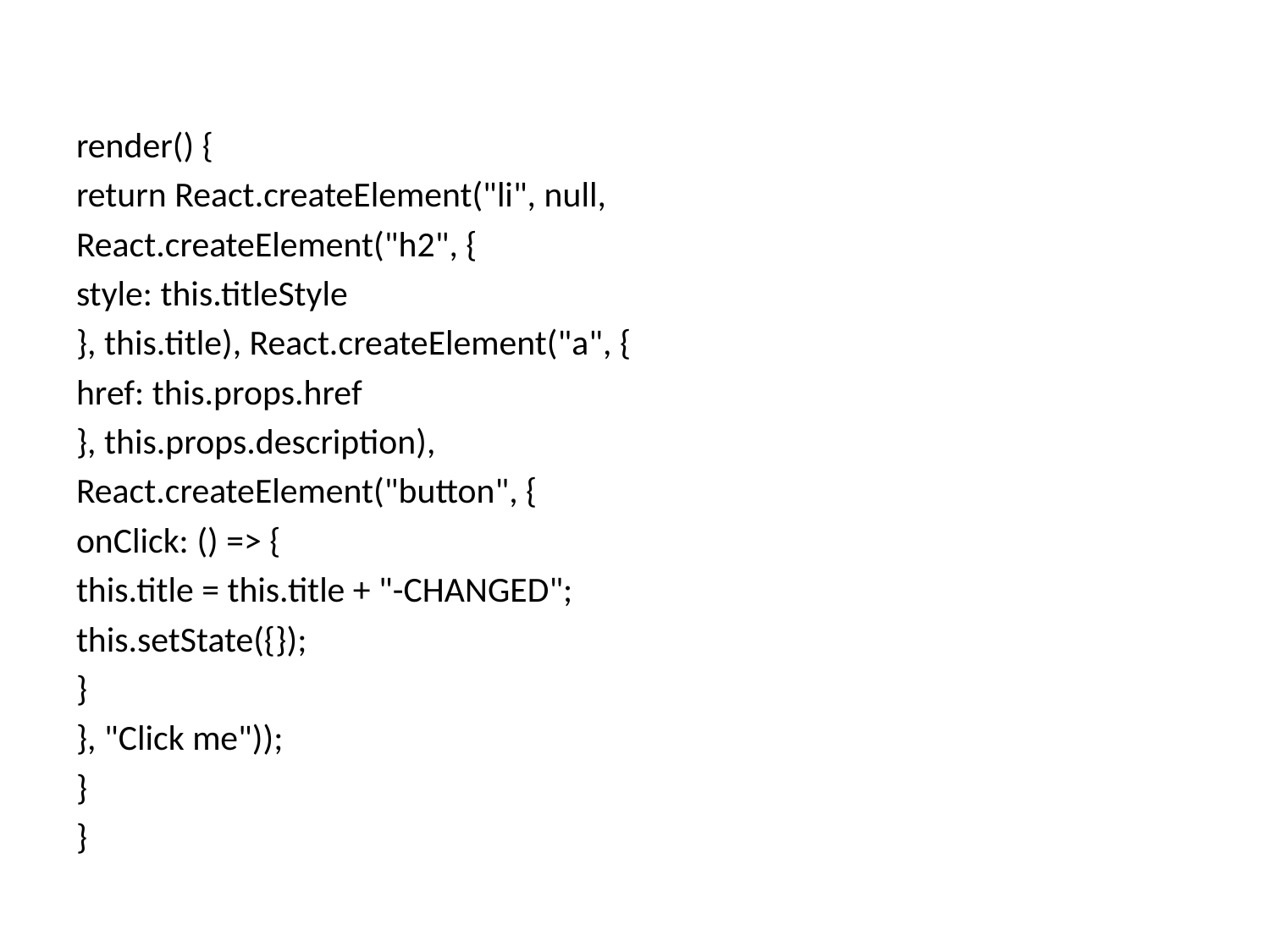

#
render() {
return React.createElement("li", null,
React.createElement("h2", {
style: this.titleStyle
}, this.title), React.createElement("a", {
href: this.props.href
}, this.props.description),
React.createElement("button", {
onClick: () => {
this.title = this.title + "-CHANGED";
this.setState({});
}
}, "Click me"));
}
}